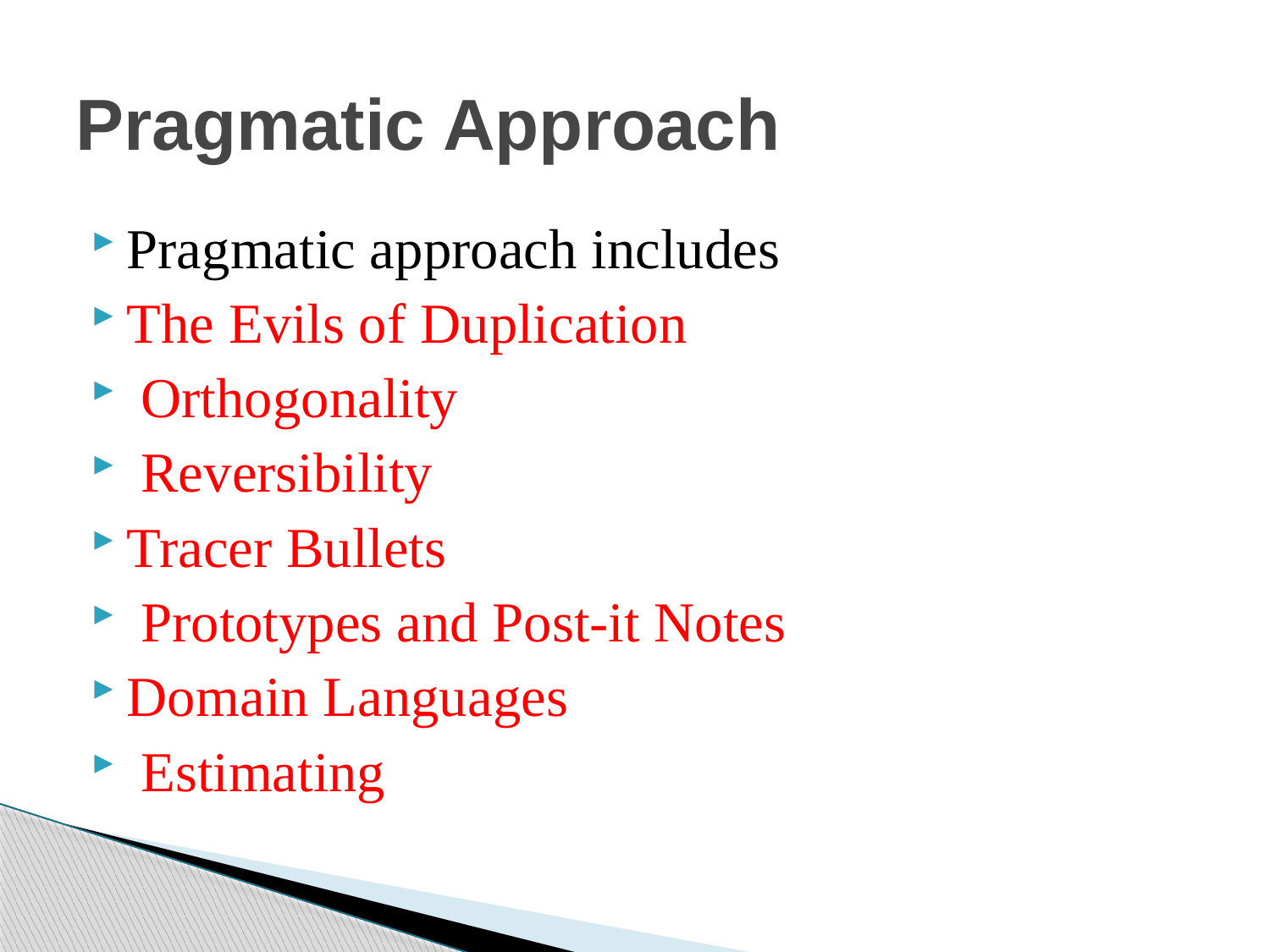

# Pragmatic Approach
Pragmatic approach includes
The Evils of Duplication
 Orthogonality
 Reversibility
Tracer Bullets
 Prototypes and Post-it Notes
Domain Languages
 Estimating